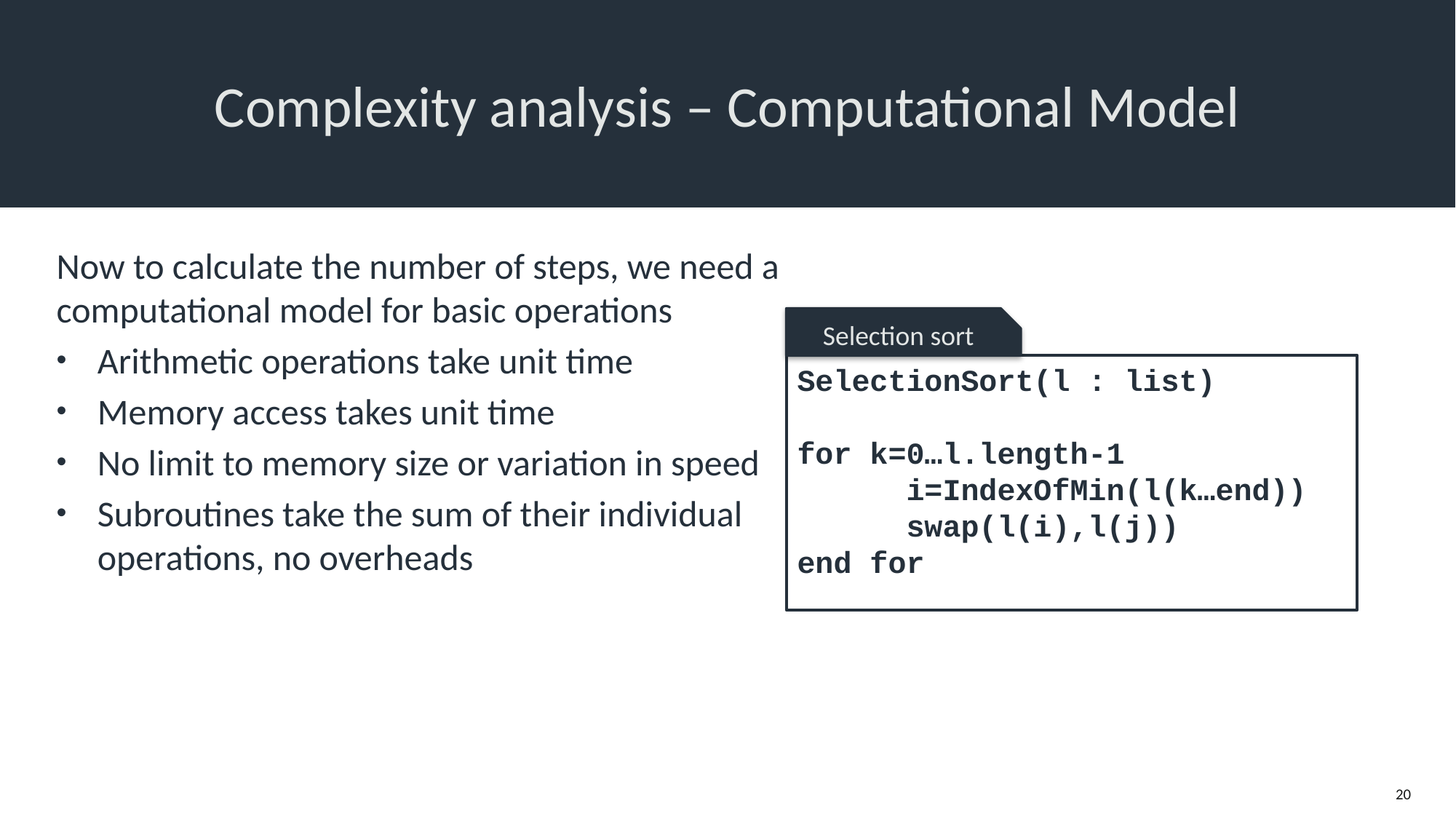

# Complexity analysis – Computational Model
Now to calculate the number of steps, we need a computational model for basic operations
Arithmetic operations take unit time
Memory access takes unit time
No limit to memory size or variation in speed
Subroutines take the sum of their individual operations, no overheads
Selection sort
SelectionSort(l : list)

for k=0…l.length-1
	i=IndexOfMin(l(k…end))
	swap(l(i),l(j))
end for